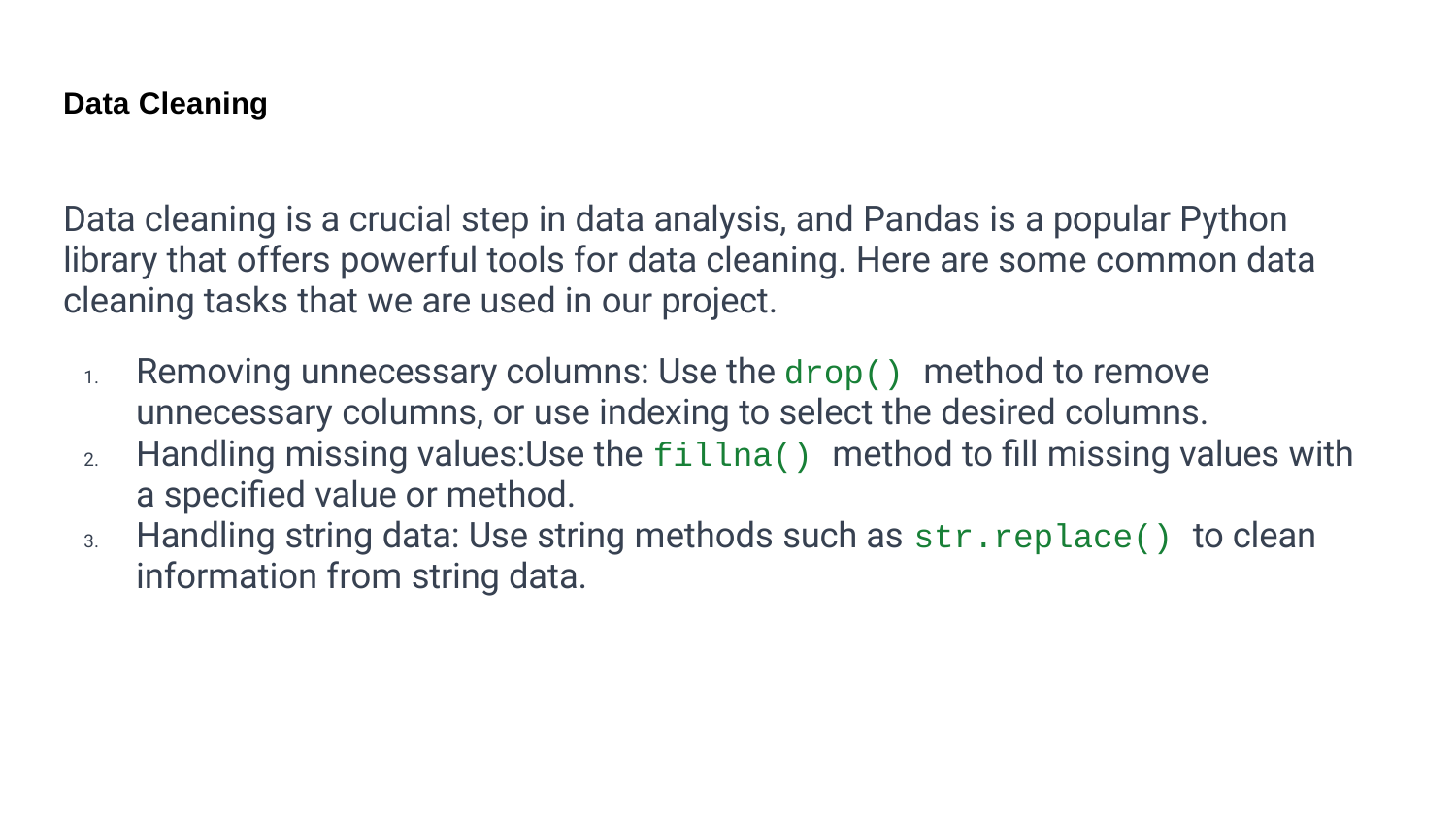

Data Cleaning
# Data cleaning is a crucial step in data analysis, and Pandas is a popular Python  library that offers powerful tools for data cleaning. Here are some common data  cleaning tasks that we are used in our project.
1.	Removing unnecessary columns: Use the drop() method to remove  unnecessary columns, or use indexing to select the desired columns.
2.	Handling missing values:Use the fillna() method to ﬁll missing values with  a speciﬁed value or method.
3.	Handling string data: Use string methods such as str.replace() to clean  information from string data.